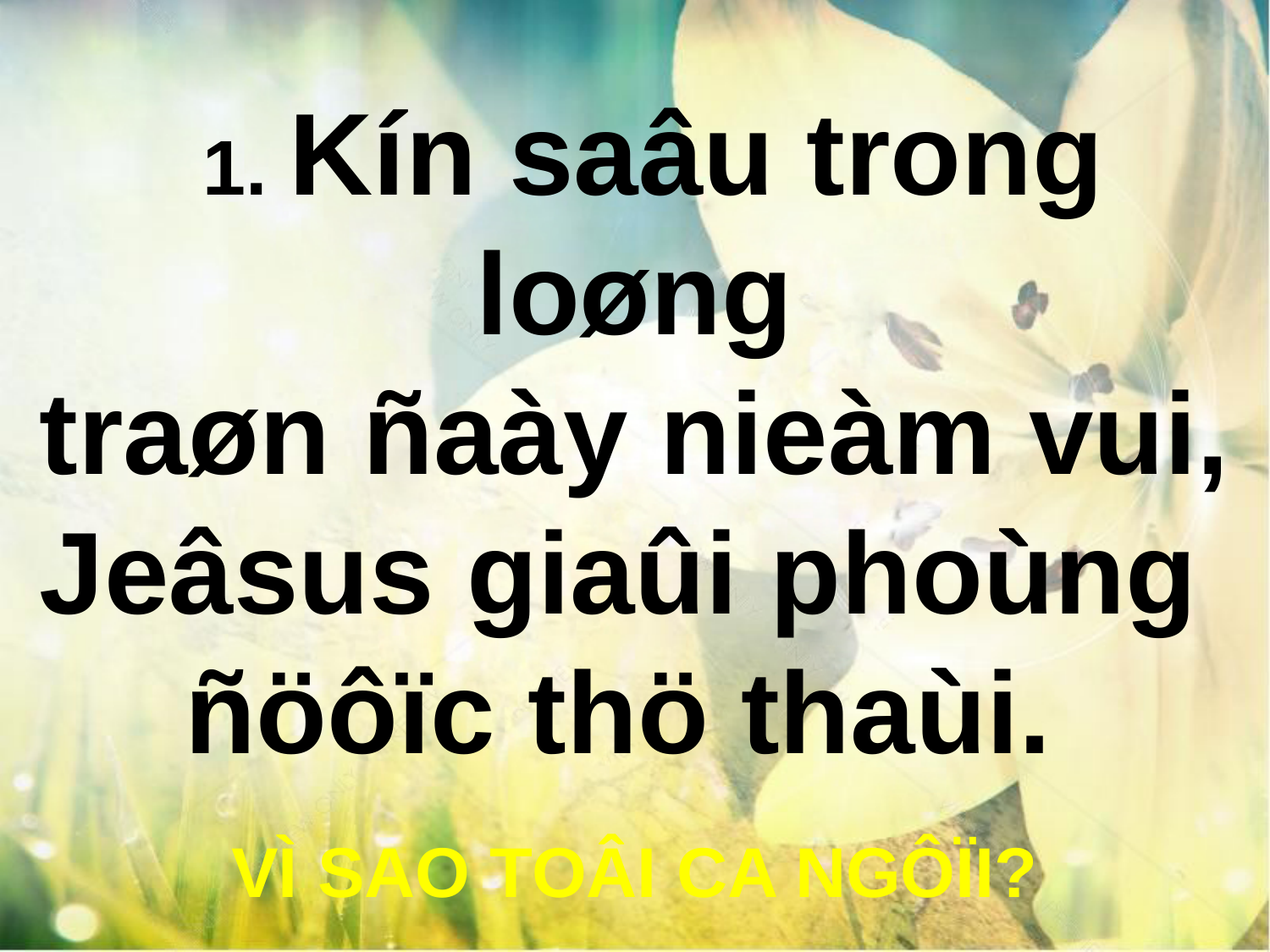

1. Kín saâu trong loøng
traøn ñaày nieàm vui,
Jeâsus giaûi phoùng
ñöôïc thö thaùi.
VÌ SAO TOÂI CA NGÔÏI?